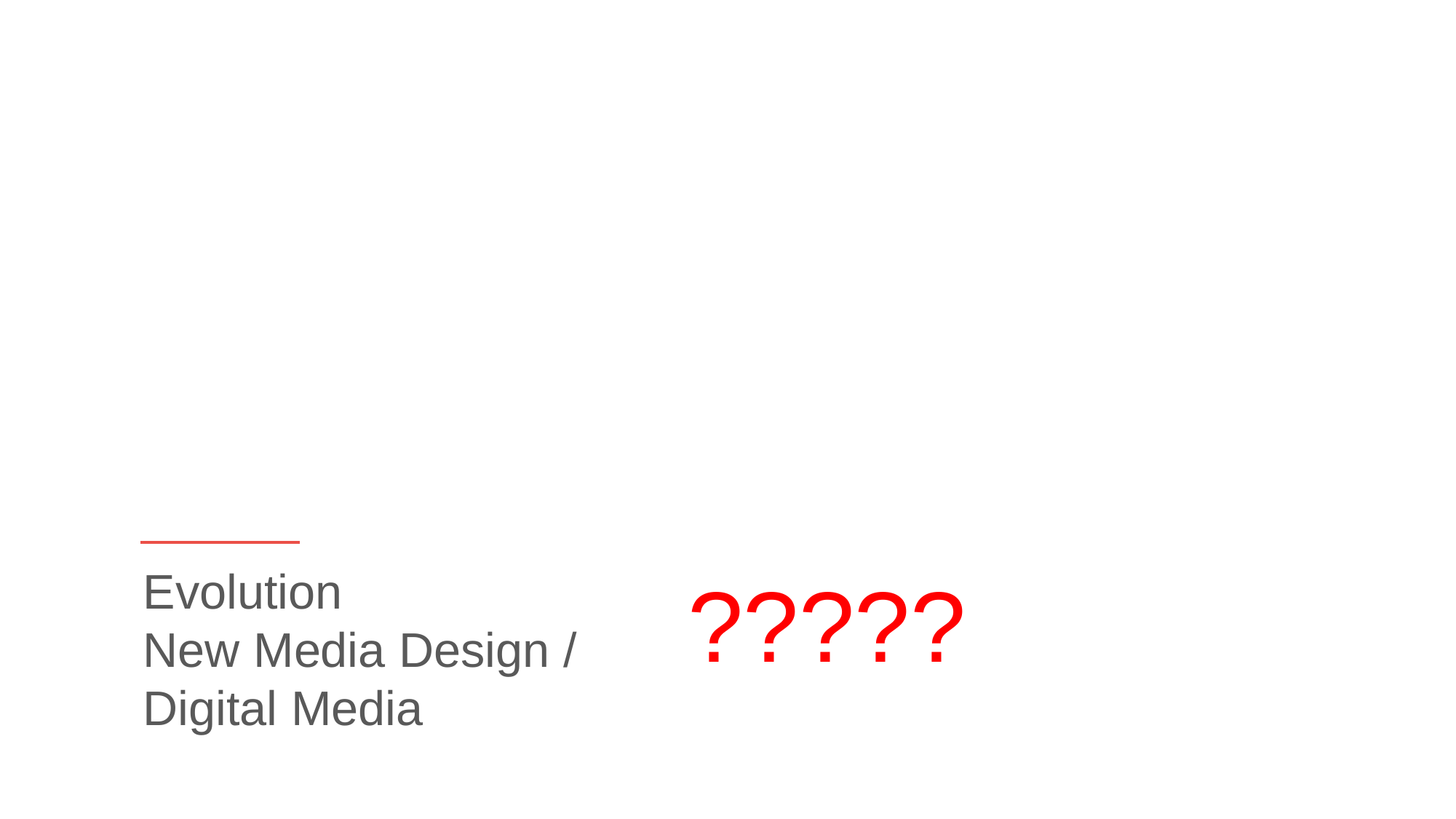

Evolution
New Media Design /
Digital Media
?????